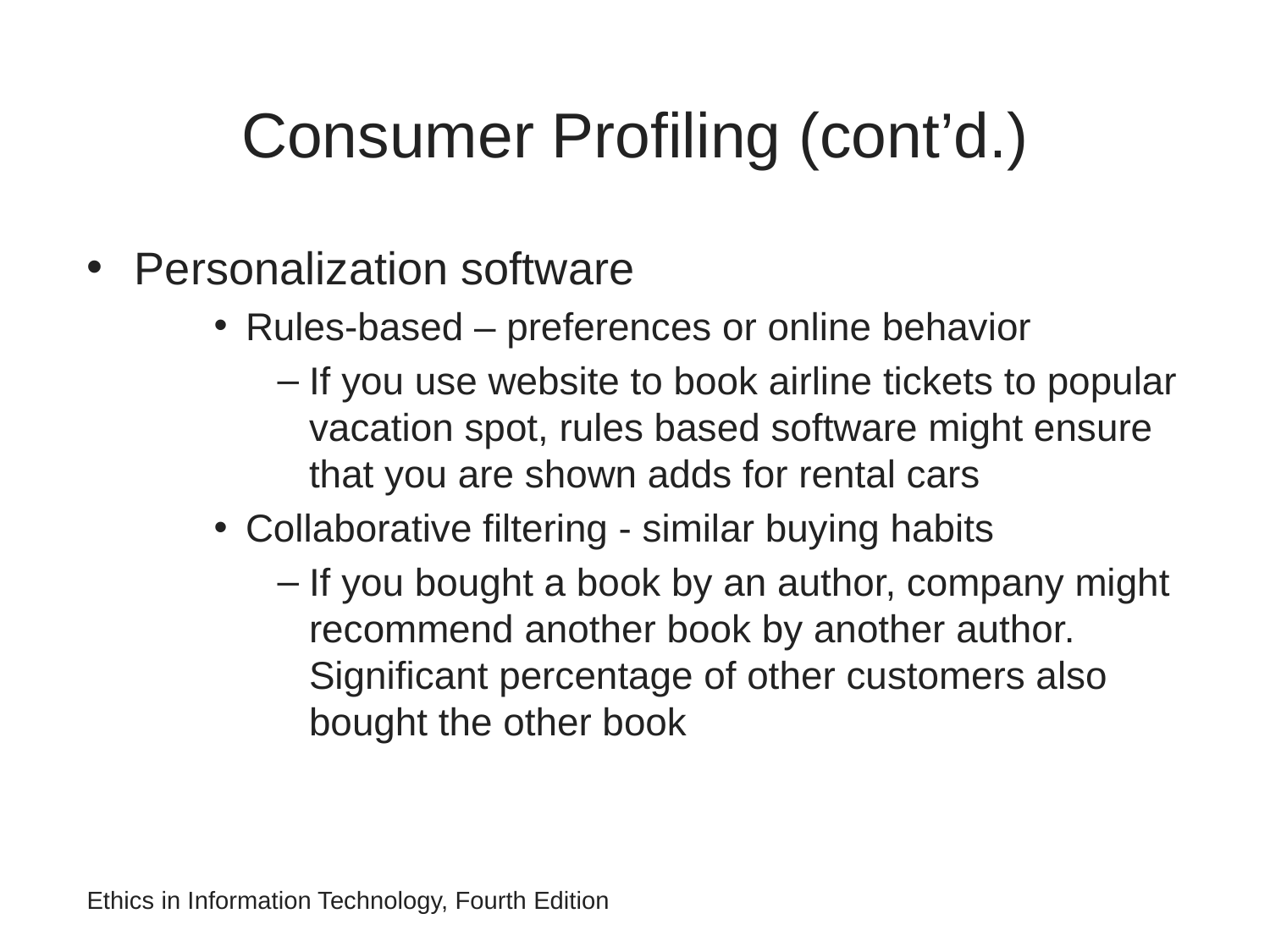

# Consumer Profiling (cont’d.)
Personalization software
Rules-based – preferences or online behavior
If you use website to book airline tickets to popular vacation spot, rules based software might ensure that you are shown adds for rental cars
Collaborative filtering - similar buying habits
If you bought a book by an author, company might recommend another book by another author. Significant percentage of other customers also bought the other book

Ethics in Information Technology, Fourth Edition